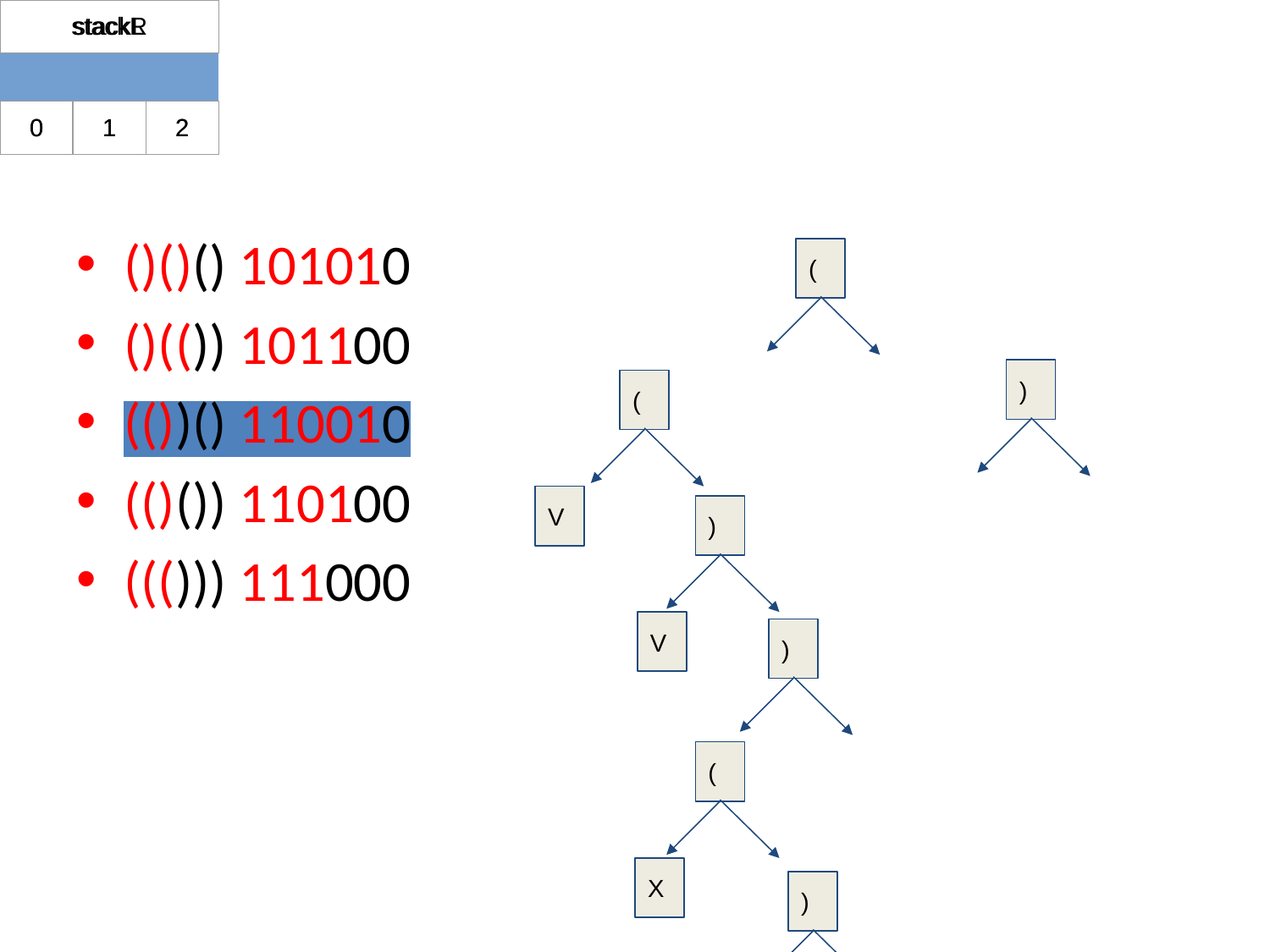

| stackL |  |  |
| --- | --- | --- |
|  |  |  |
| 0 | 1 | 2 |
| ( | ( | ( |
| stackR |  |  |
| --- | --- | --- |
|  |  |  |
| 0 | 1 | 2 |
| ) | ) | ) |
#
()()() 101010
()(()) 101100
(())() 110010
(()()) 110100
((())) 111000

(
)
(
V
)
V
)
(
X
)
X
X